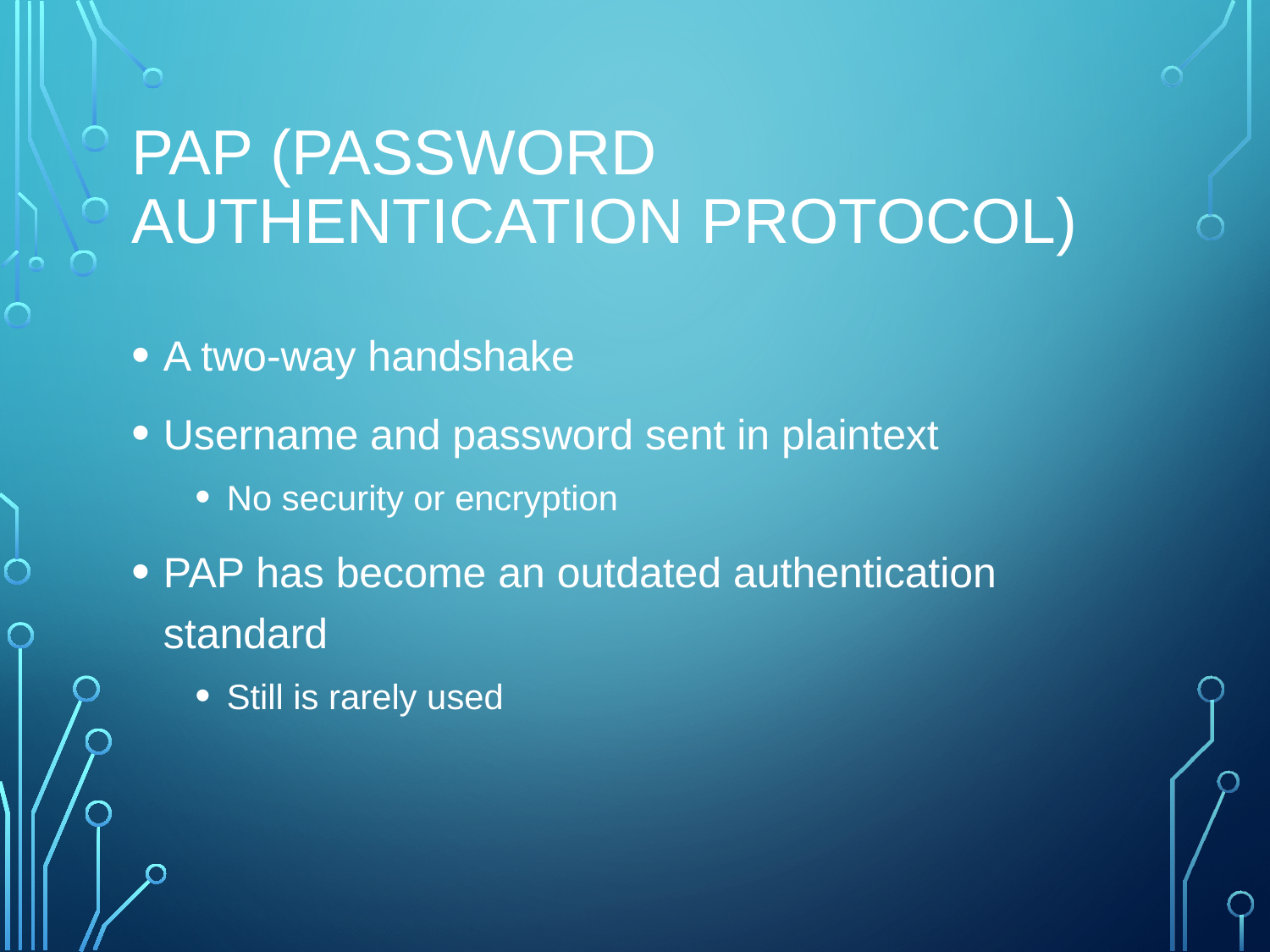

# PAP (password authentication protocol)
A two-way handshake
Username and password sent in plaintext
No security or encryption
PAP has become an outdated authentication standard
Still is rarely used